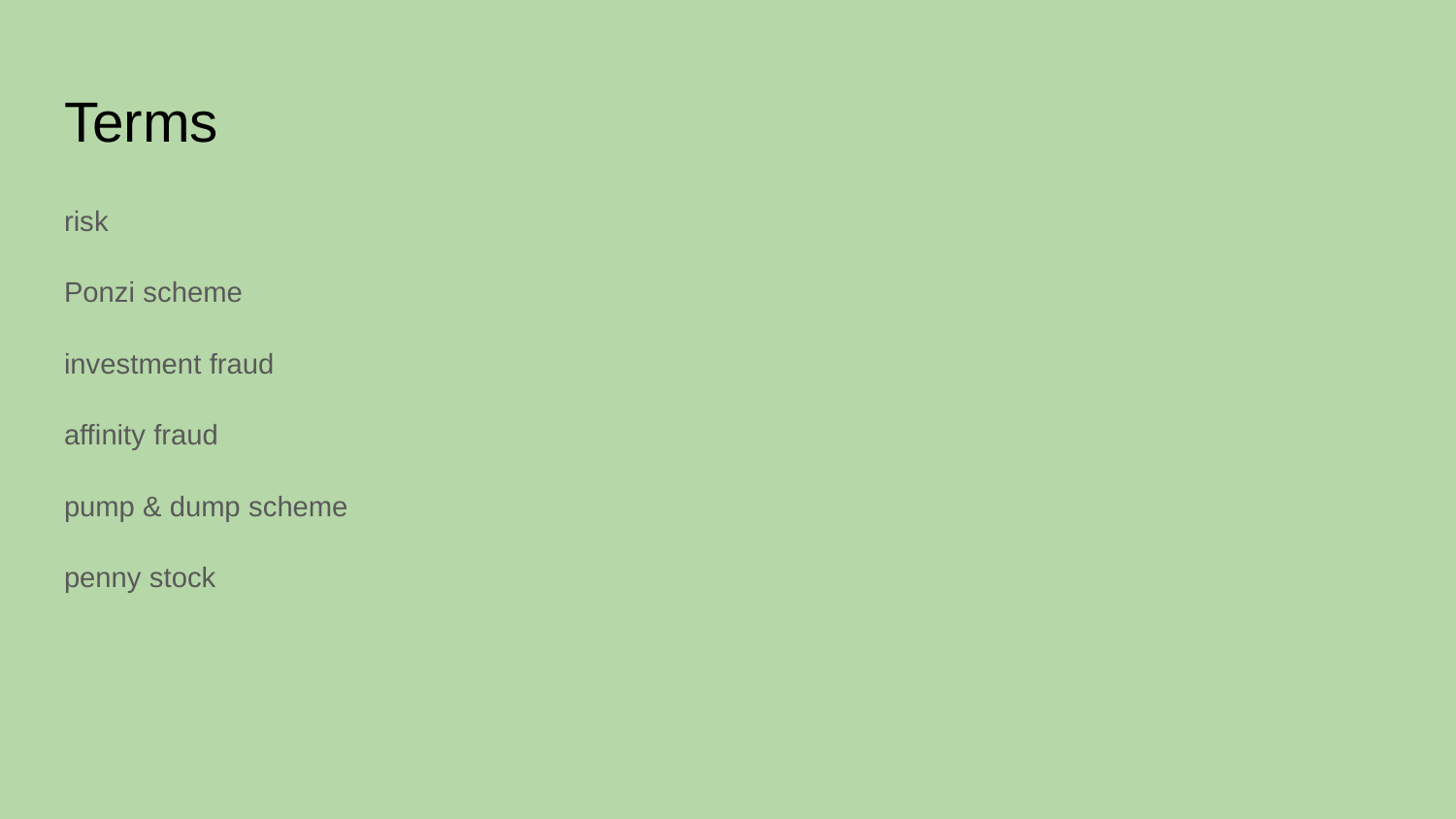

# Terms
risk
Ponzi scheme
investment fraud
affinity fraud
pump & dump scheme
penny stock